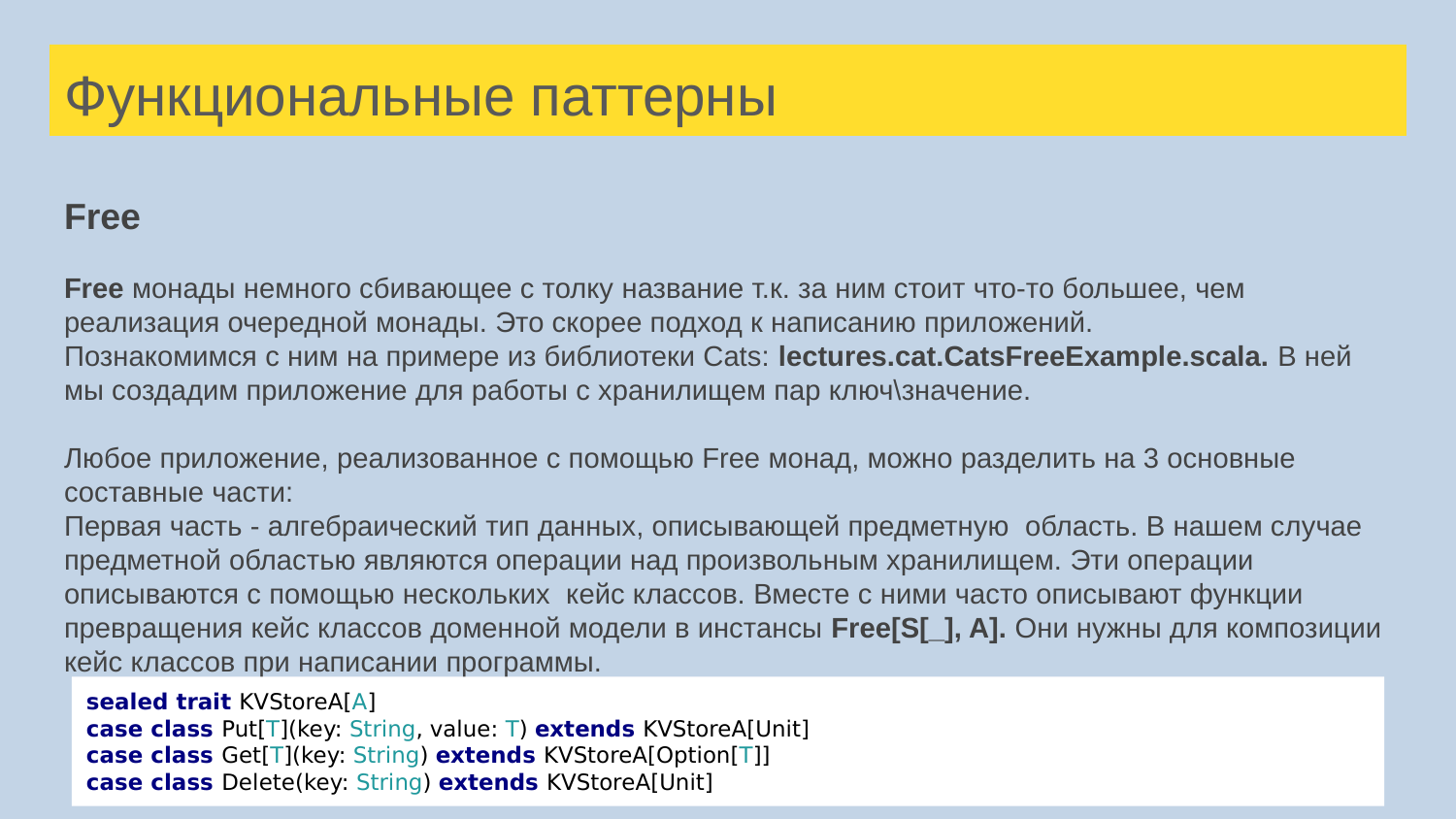

# Функциональные паттерны
Free

Free монады немного сбивающее с толку название т.к. за ним стоит что-то большее, чем реализация очередной монады. Это скорее подход к написанию приложений.
Познакомимся с ним на примере из библиотеки Cats: lectures.cat.CatsFreeExample.scala. В ней мы создадим приложение для работы с хранилищем пар ключ\значение.

Любое приложение, реализованное с помощью Free монад, можно разделить на 3 основные составные части:
Первая часть - алгебраический тип данных, описывающей предметную  область. В нашем случае предметной областью являются операции над произвольным хранилищем. Эти операции описываются с помощью нескольких  кейс классов. Вместе с ними часто описывают функции превращения кейс классов доменной модели в инстансы Free[S[_], A]. Они нужны для композиции кейс классов при написании программы.

sealed trait KVStoreA[A]
case class Put[T](key: String, value: T) extends KVStoreA[Unit]
case class Get[T](key: String) extends KVStoreA[Option[T]]
case class Delete(key: String) extends KVStoreA[Unit]